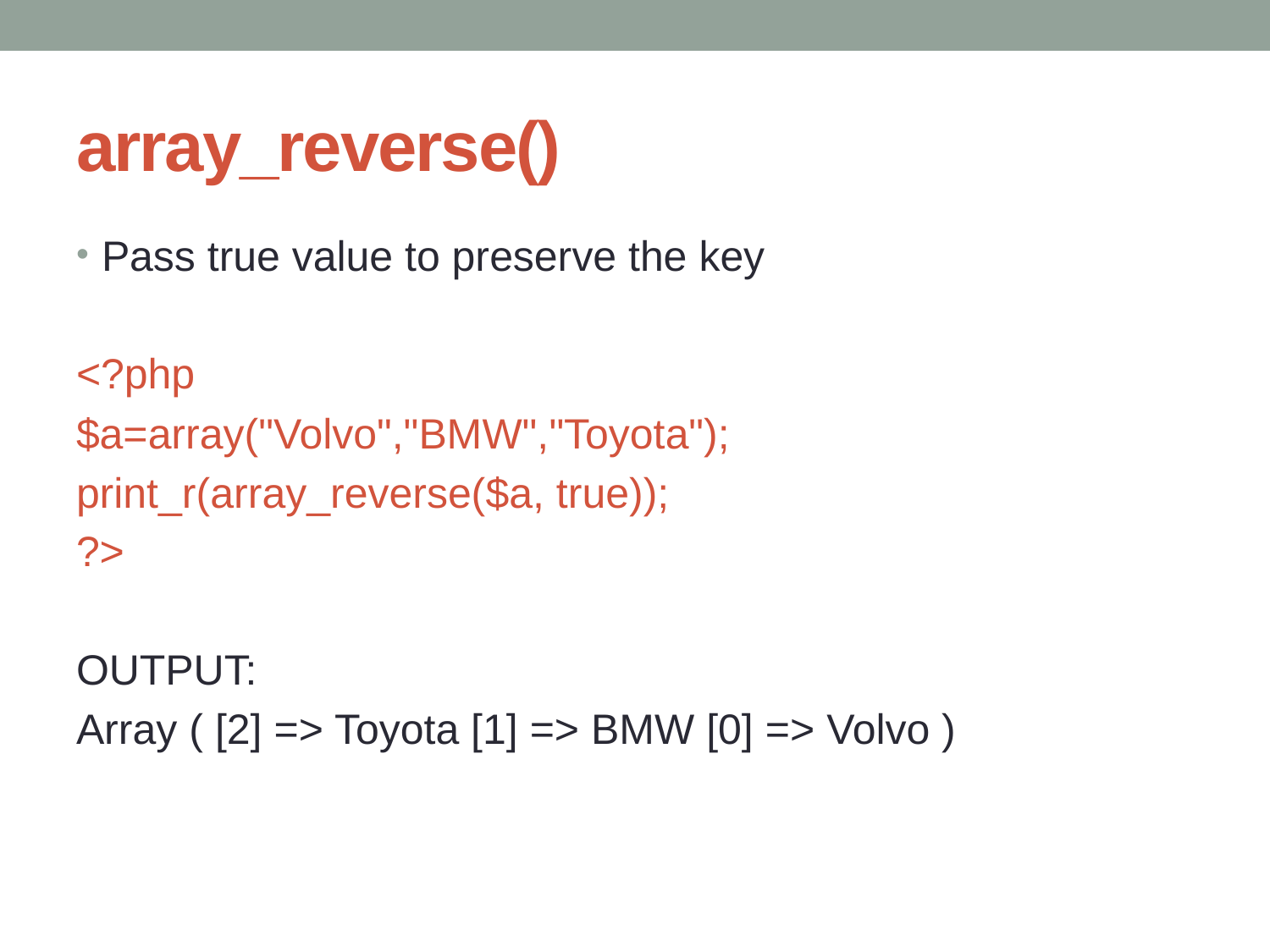

# array_reverse()
Pass true value to preserve the key

<?php
$a=array("Volvo","BMW","Toyota");
print_r(array_reverse($a, true));
?>

OUTPUT:
Array ( [2] => Toyota [1] => BMW [0] => Volvo )